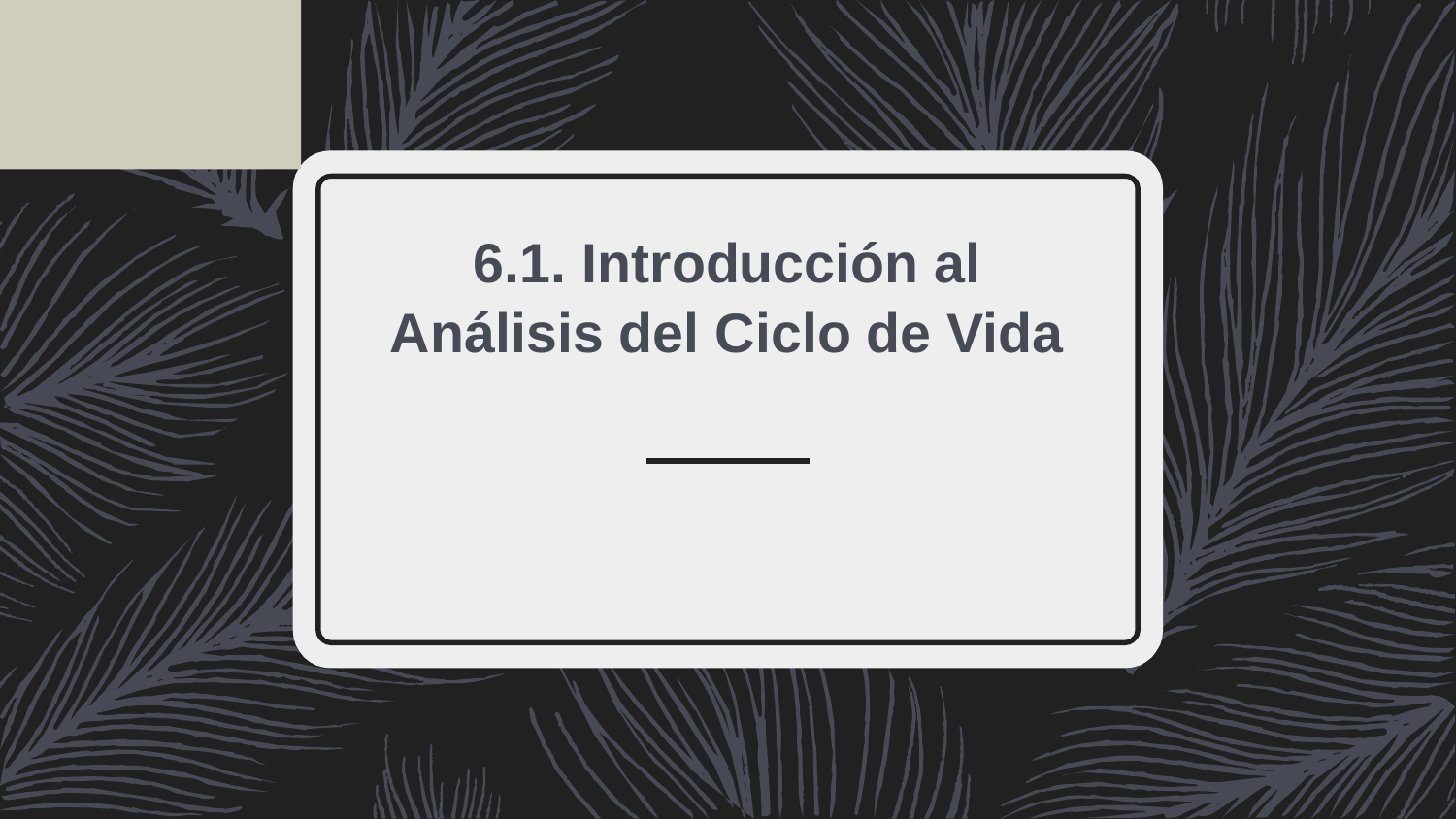

# 6.1. Introducción al Análisis del Ciclo de Vida